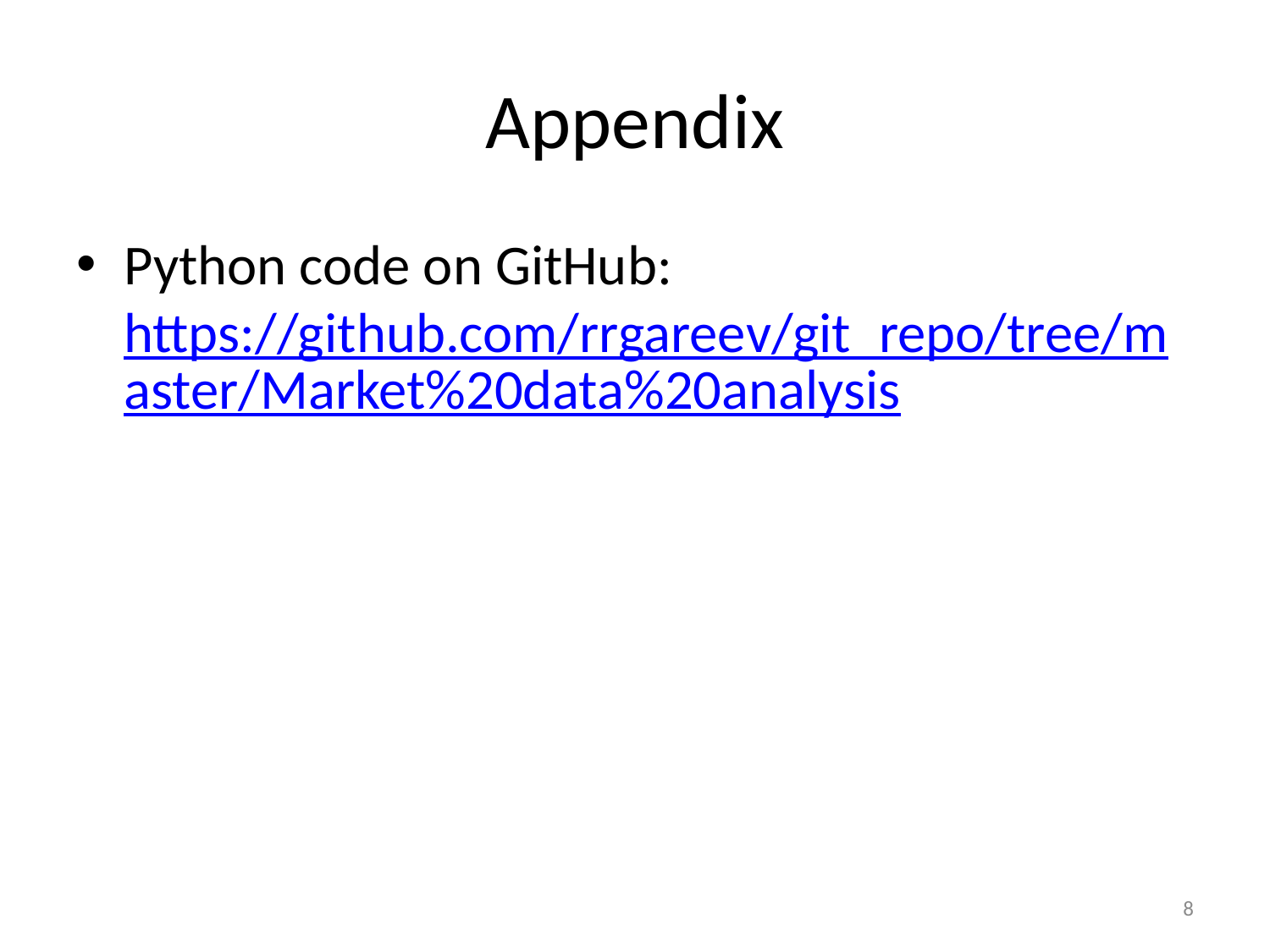

# Appendix
Python code on GitHub: https://github.com/rrgareev/git_repo/tree/master/Market%20data%20analysis
8